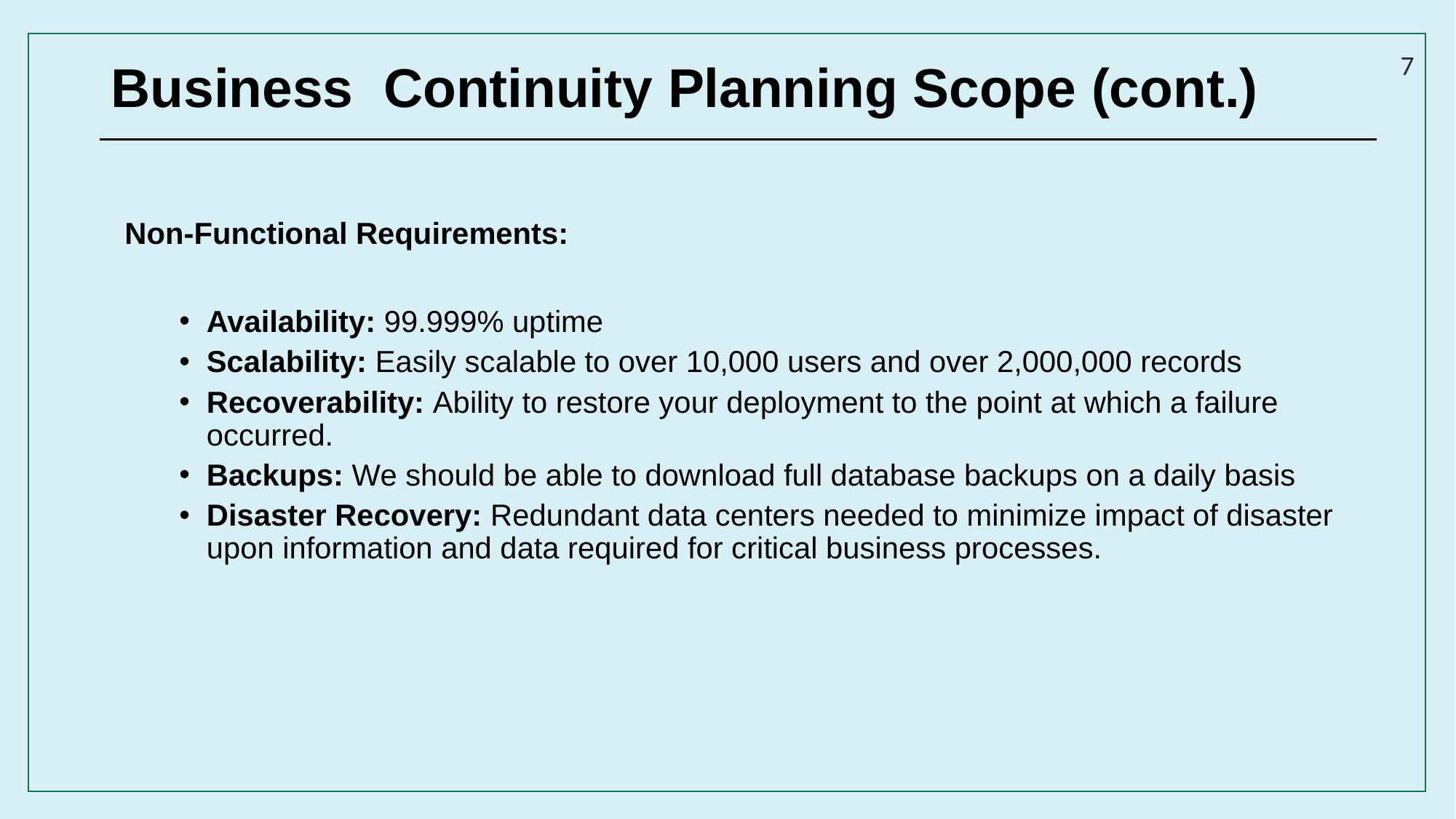

7
# Business  Continuity Planning Scope (cont.)

Non-Functional Requirements:

Availability: 99.999% uptime
Scalability: Easily scalable to over 10,000 users and over 2,000,000 records
Recoverability: Ability to restore your deployment to the point at which a failure occurred.
Backups: We should be able to download full database backups on a daily basis
Disaster Recovery: Redundant data centers needed to minimize impact of disaster upon information and data required for critical business processes.